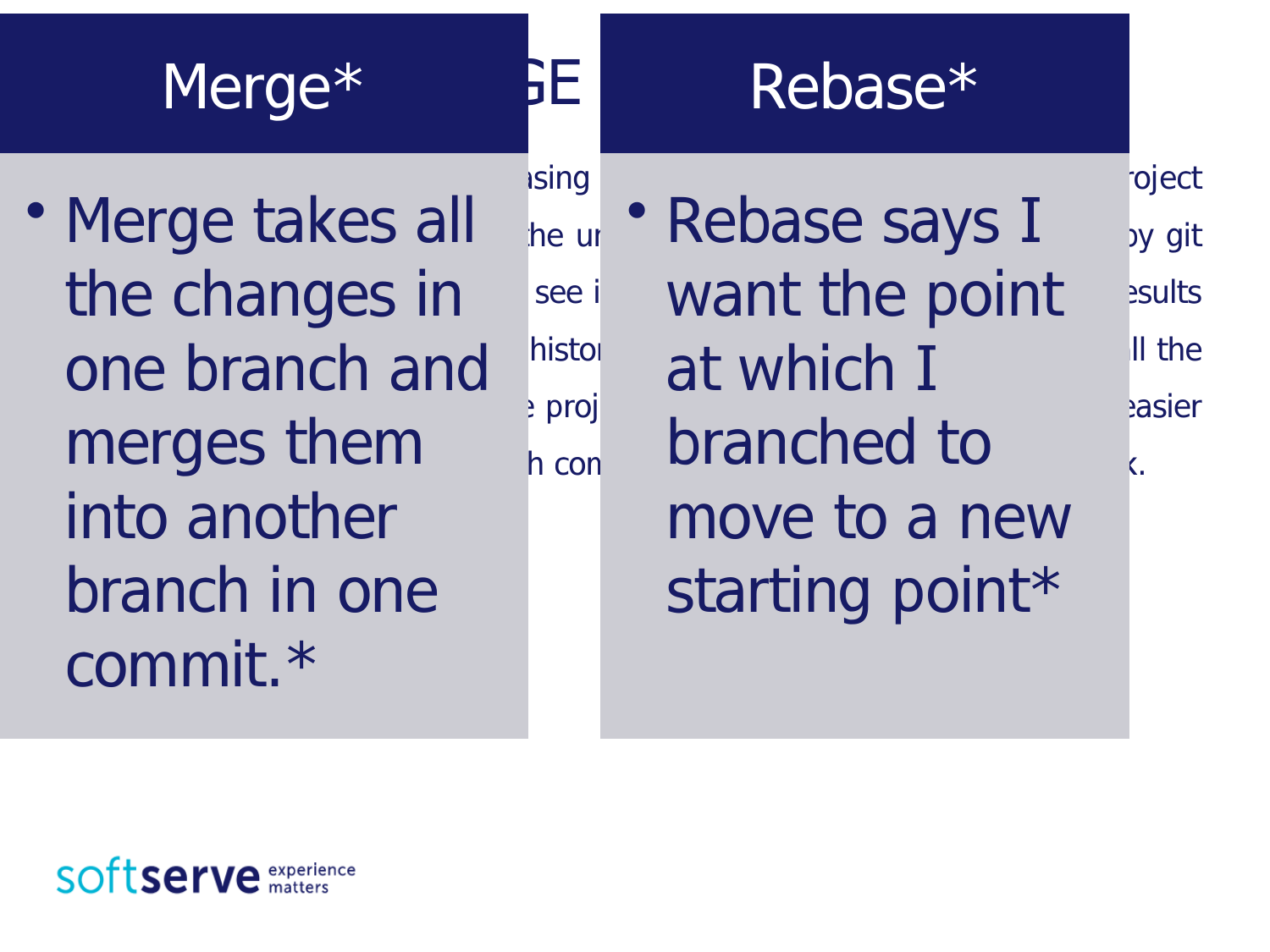

# MERGE vs REBASE
The major benefit of rebasing is that you get a much cleaner project history. First, it eliminates the unnecessary merge commits required by git merge. Second, as you can see in the above diagram, rebasing also results in a perfectly linear project history—you can follow the tip of feature all the way to the beginning of the project without any forks. This makes it easier to navigate your project with commands like git log, git bisect, and gitk.
Merge*
Merge takes all the changes in one branch and merges them into another branch in one commit.*
Rebase*
Rebase says I want the point at which I branched to move to a new starting point*